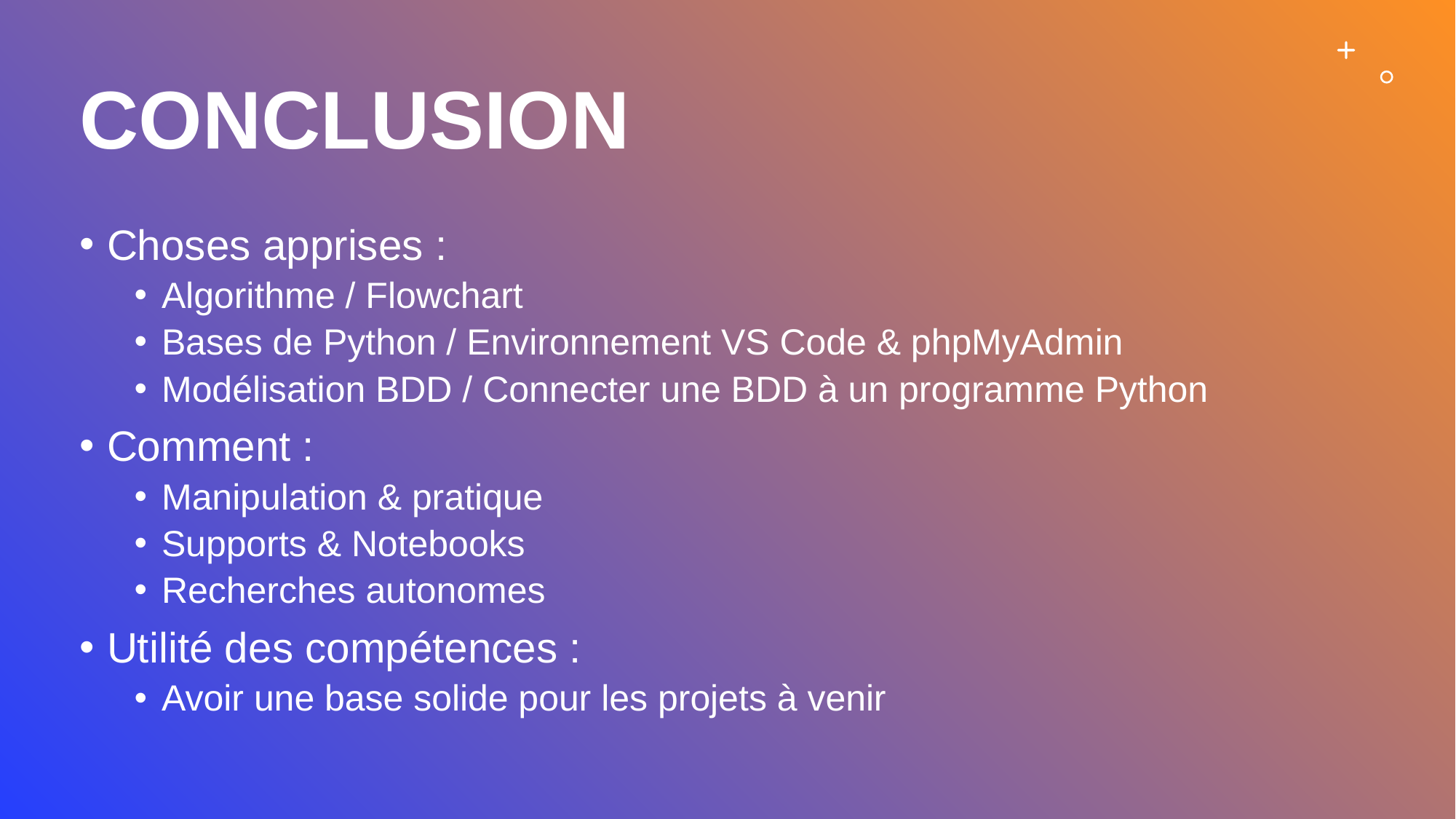

# Conclusion
Choses apprises :
Algorithme / Flowchart
Bases de Python / Environnement VS Code & phpMyAdmin
Modélisation BDD / Connecter une BDD à un programme Python
Comment :
Manipulation & pratique
Supports & Notebooks
Recherches autonomes
Utilité des compétences :
Avoir une base solide pour les projets à venir